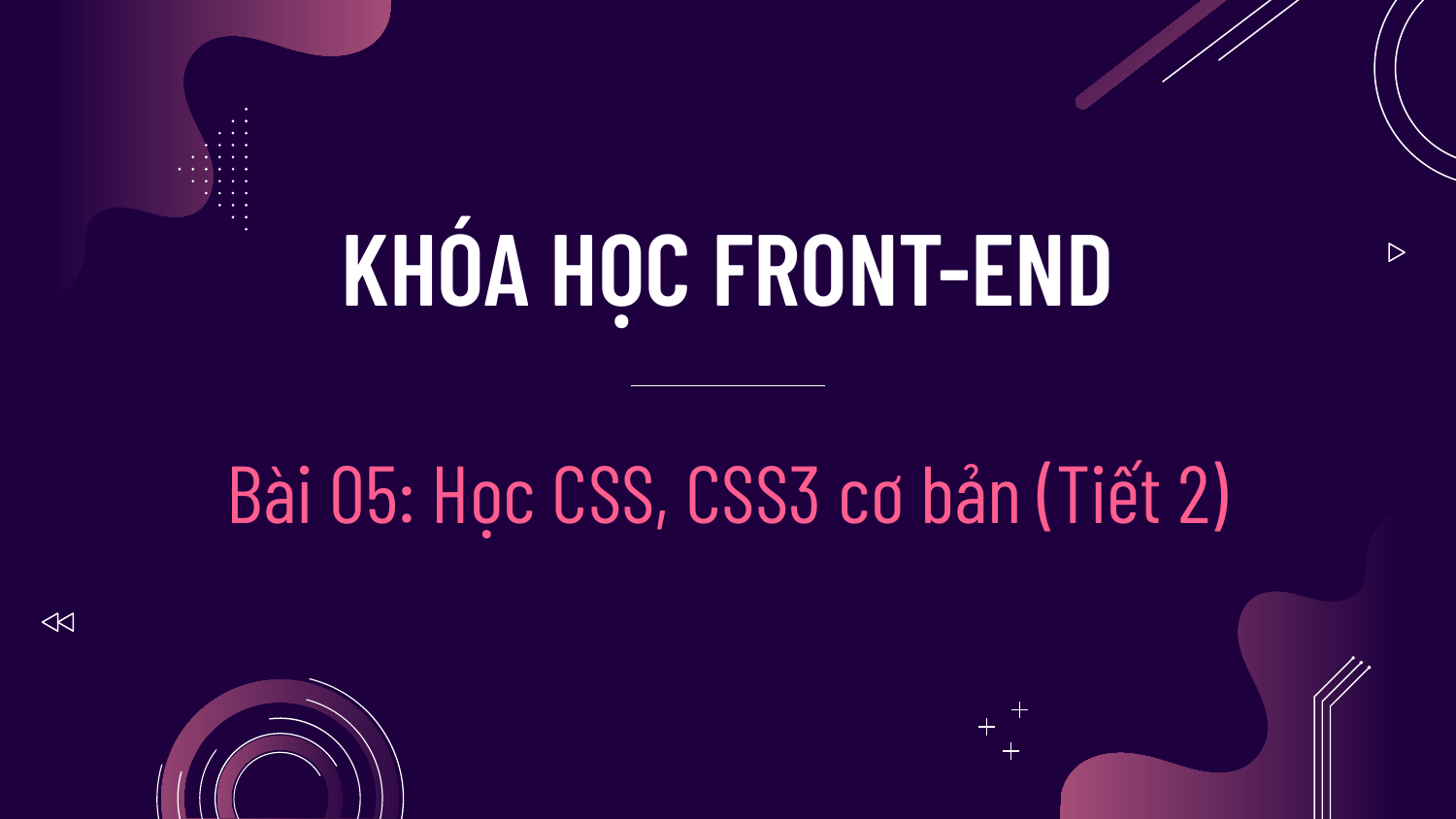

# KHÓA HỌC FRONT-END Bài 05: Học CSS, CSS3 cơ bản (Tiết 2)